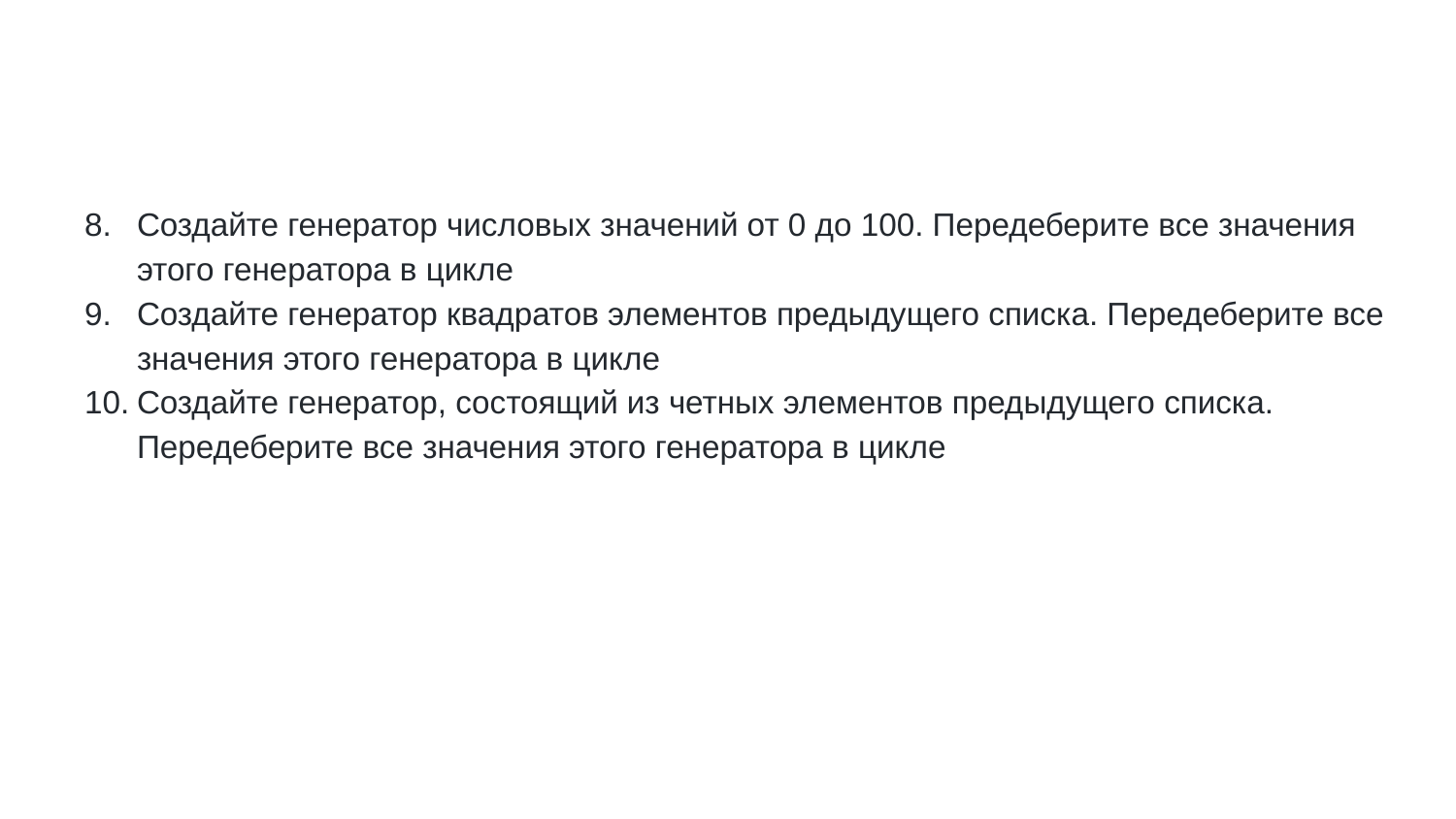

Создайте генератор числовых значений от 0 до 100. Передеберите все значения этого генератора в цикле
Создайте генератор квадратов элементов предыдущего списка. Передеберите все значения этого генератора в цикле
Создайте генератор, состоящий из четных элементов предыдущего списка. Передеберите все значения этого генератора в цикле